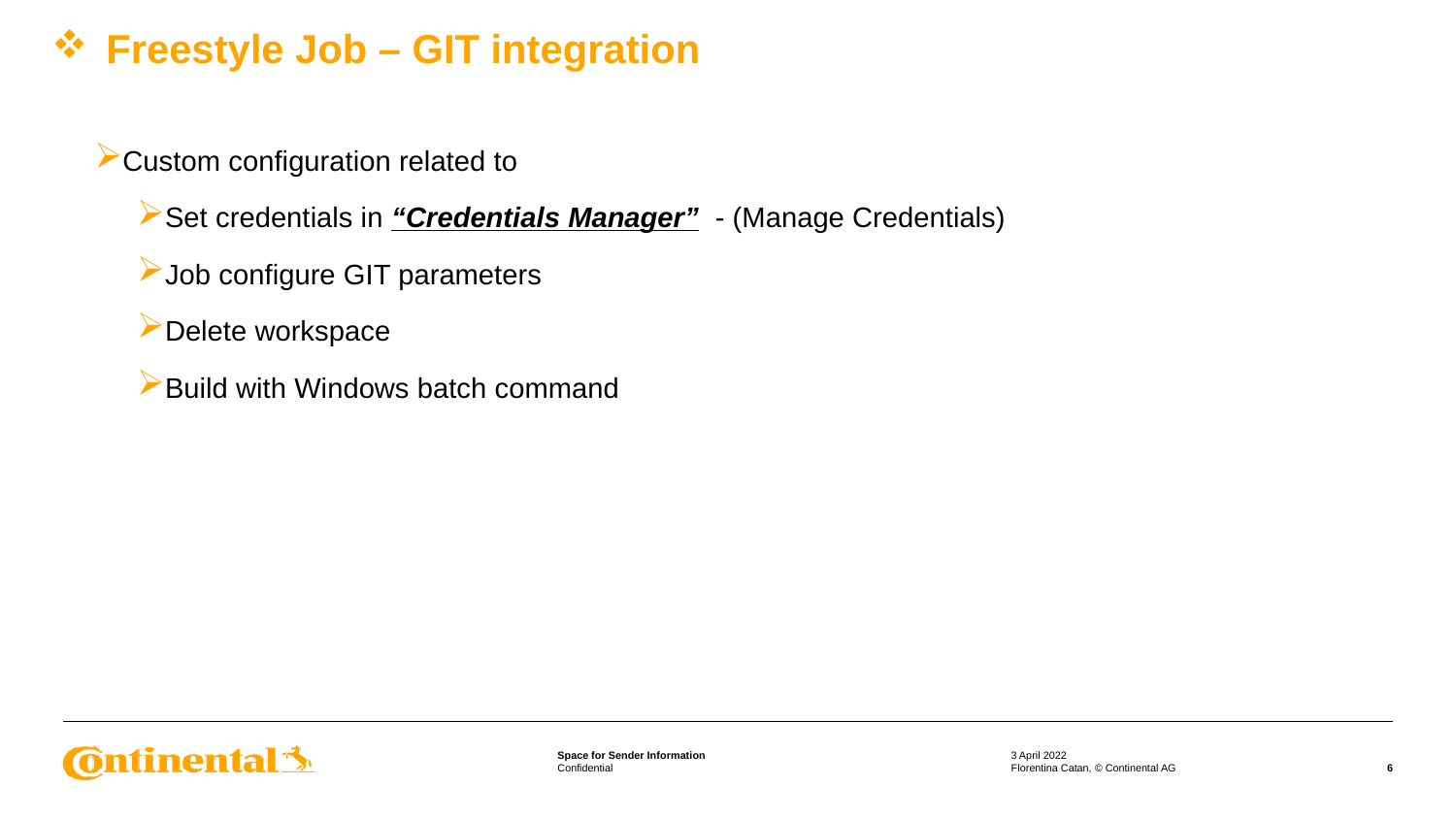

# Freestyle Job – GIT integration

Custom configuration related to
Set credentials in “Credentials Manager”  - (Manage Credentials)
Job configure GIT parameters
Delete workspace
Build with Windows batch command

3 April 2022
Florentina Catan, © Continental AG
6